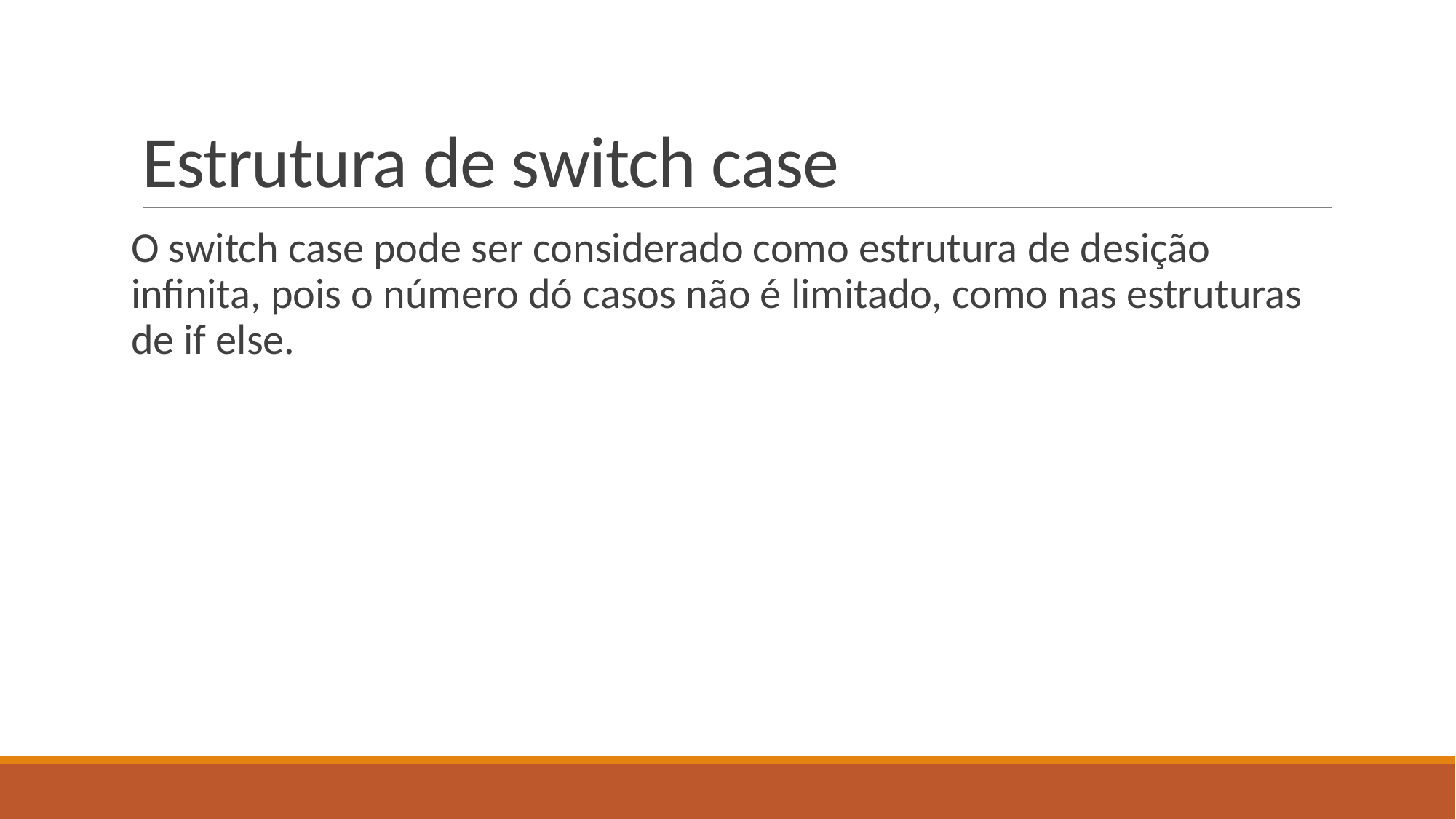

# Estrutura de switch case
O switch case pode ser considerado como estrutura de desição infinita, pois o número dó casos não é limitado, como nas estruturas de if else.